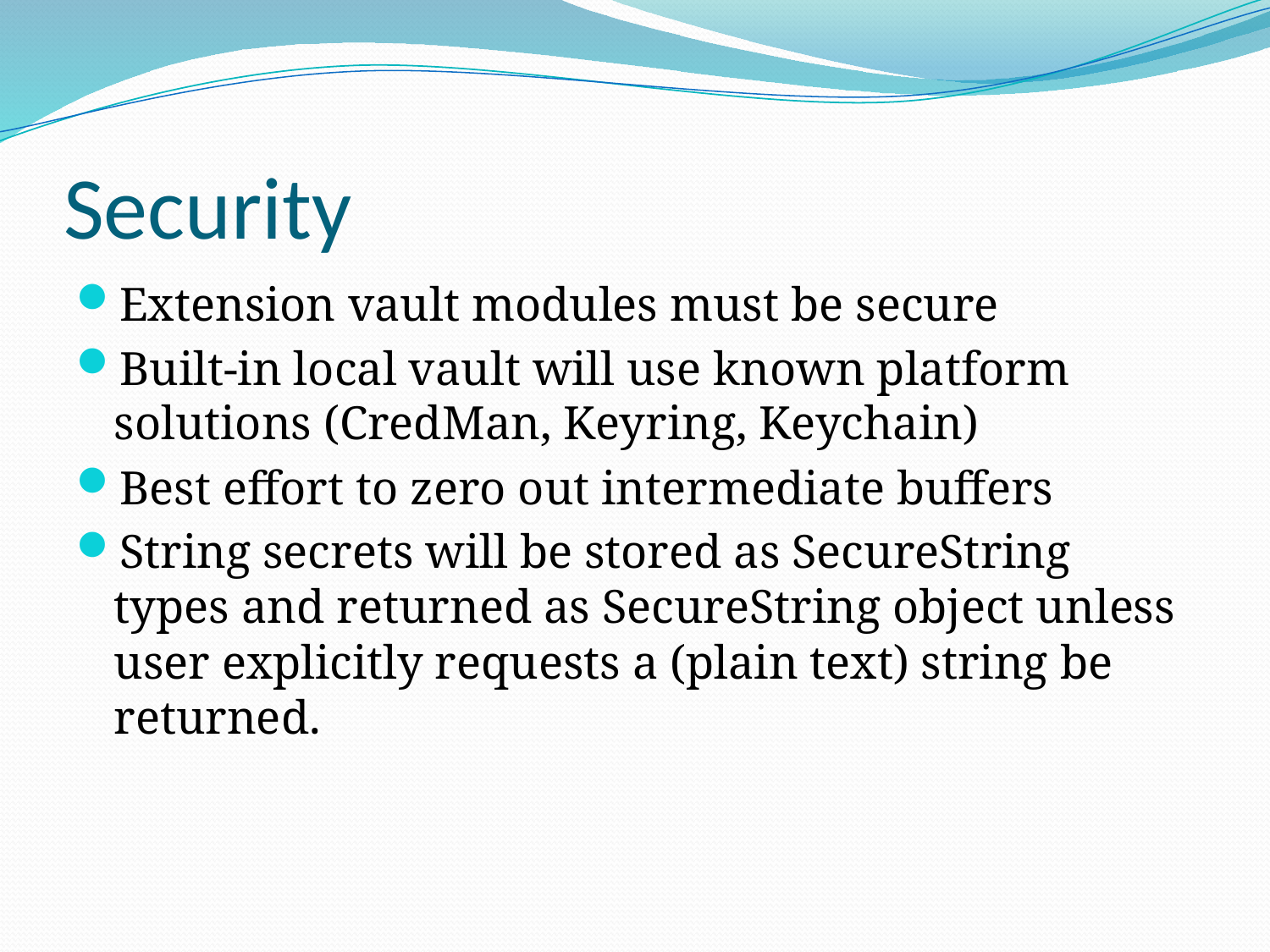

# Security
Extension vault modules must be secure
Built-in local vault will use known platform solutions (CredMan, Keyring, Keychain)
Best effort to zero out intermediate buffers
String secrets will be stored as SecureString types and returned as SecureString object unless user explicitly requests a (plain text) string be returned.